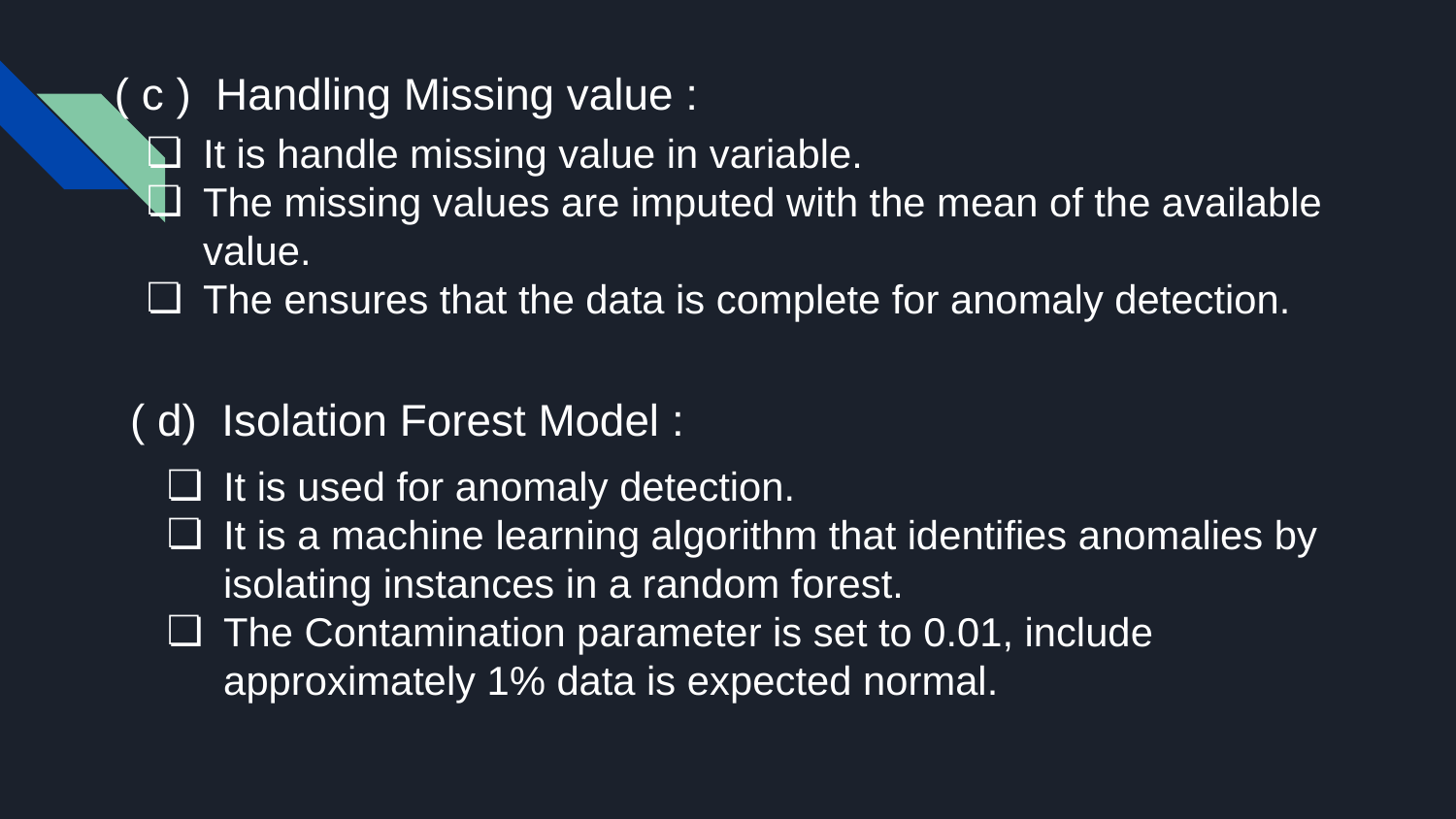

( c )  Handling Missing value :

It is handle missing value in variable.
The missing values are imputed with the mean of the available value.
The ensures that the data is complete for anomaly detection.
( d)  Isolation Forest Model :

It is used for anomaly detection.
It is a machine learning algorithm that identifies anomalies by isolating instances in a random forest.
The Contamination parameter is set to 0.01, include approximately 1% data is expected normal.